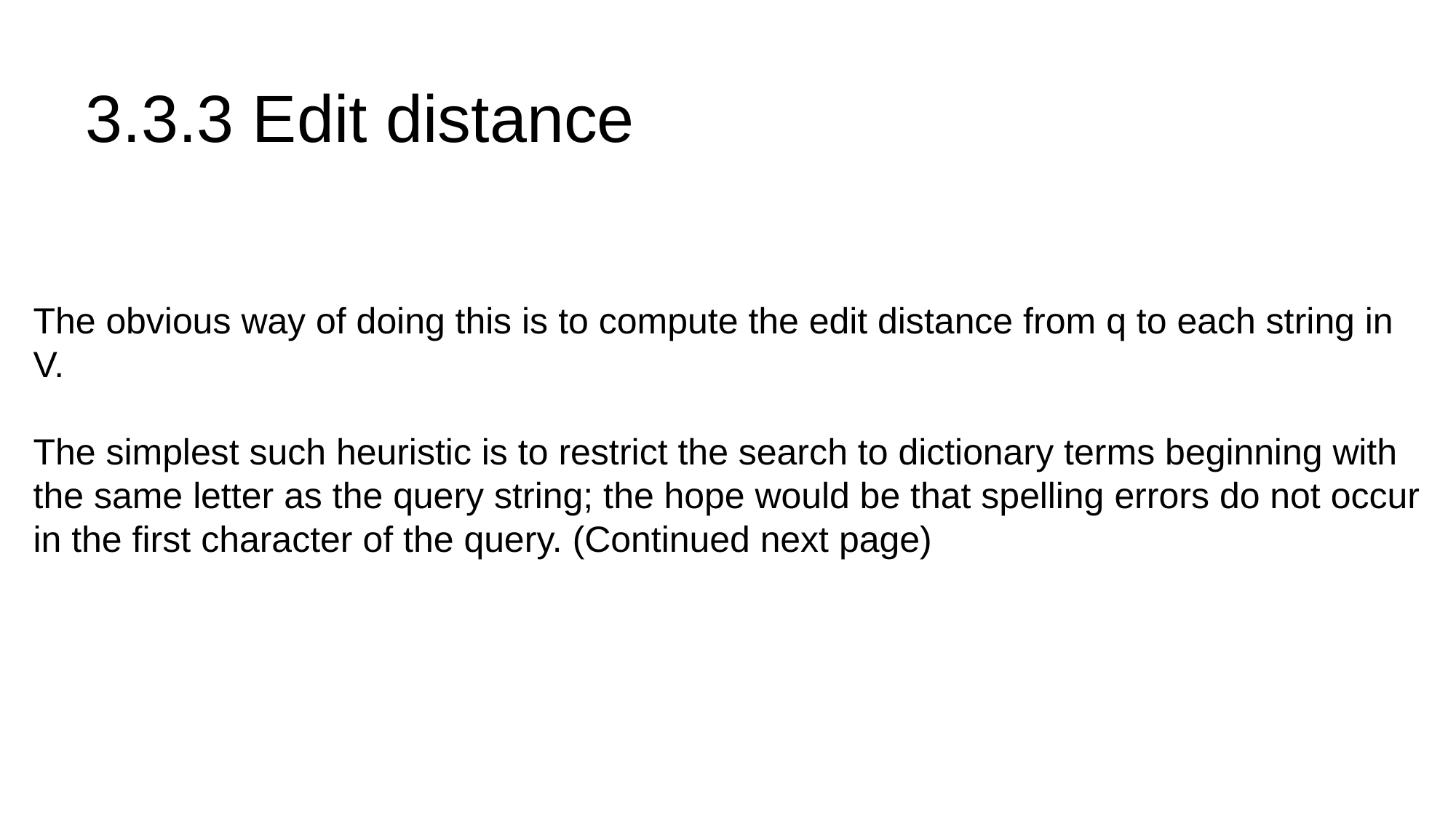

3.3.3 Edit distance
The obvious way of doing this is to compute the edit distance from q to each string in V.

The simplest such heuristic is to restrict the search to dictionary terms beginning with the same letter as the query string; the hope would be that spelling errors do not occur in the first character of the query. (Continued next page)